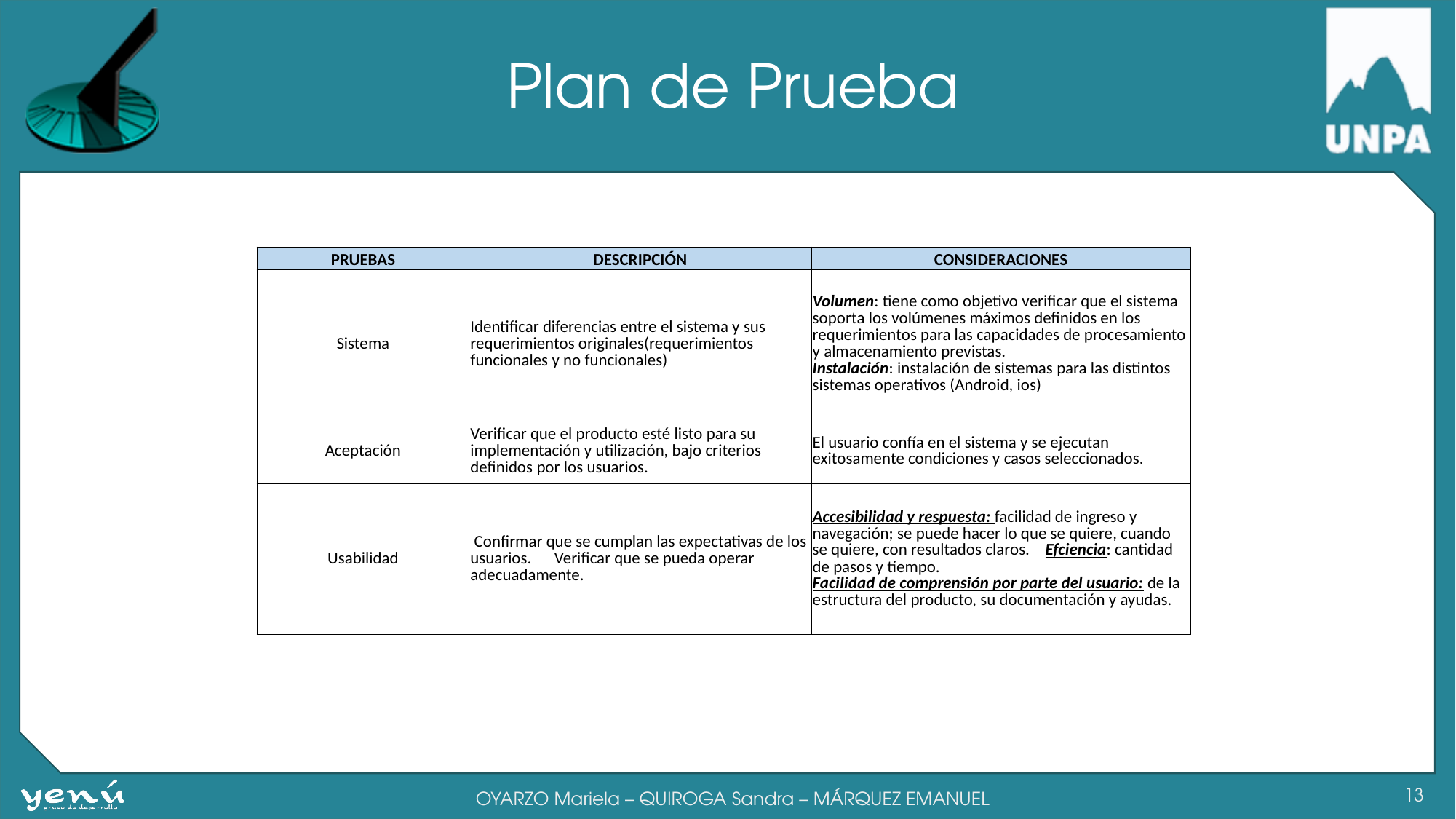

# Plan de Prueba
| PRUEBAS | DESCRIPCIÓN | CONSIDERACIONES |
| --- | --- | --- |
| Sistema | Identificar diferencias entre el sistema y sus requerimientos originales(requerimientos funcionales y no funcionales) | Volumen: tiene como objetivo verificar que el sistema soporta los volúmenes máximos definidos en los requerimientos para las capacidades de procesamiento y almacenamiento previstas. Instalación: instalación de sistemas para las distintos sistemas operativos (Android, ios) |
| Aceptación | Verificar que el producto esté listo para su implementación y utilización, bajo criterios definidos por los usuarios. | El usuario confía en el sistema y se ejecutan exitosamente condiciones y casos seleccionados. |
| Usabilidad | Confirmar que se cumplan las expectativas de los usuarios. Verificar que se pueda operar adecuadamente. | Accesibilidad y respuesta: facilidad de ingreso y navegación; se puede hacer lo que se quiere, cuando se quiere, con resultados claros. Efciencia: cantidad de pasos y tiempo. Facilidad de comprensión por parte del usuario: de la estructura del producto, su documentación y ayudas. |
13
OYARZO Mariela – QUIROGA Sandra – MÁRQUEZ EMANUEL